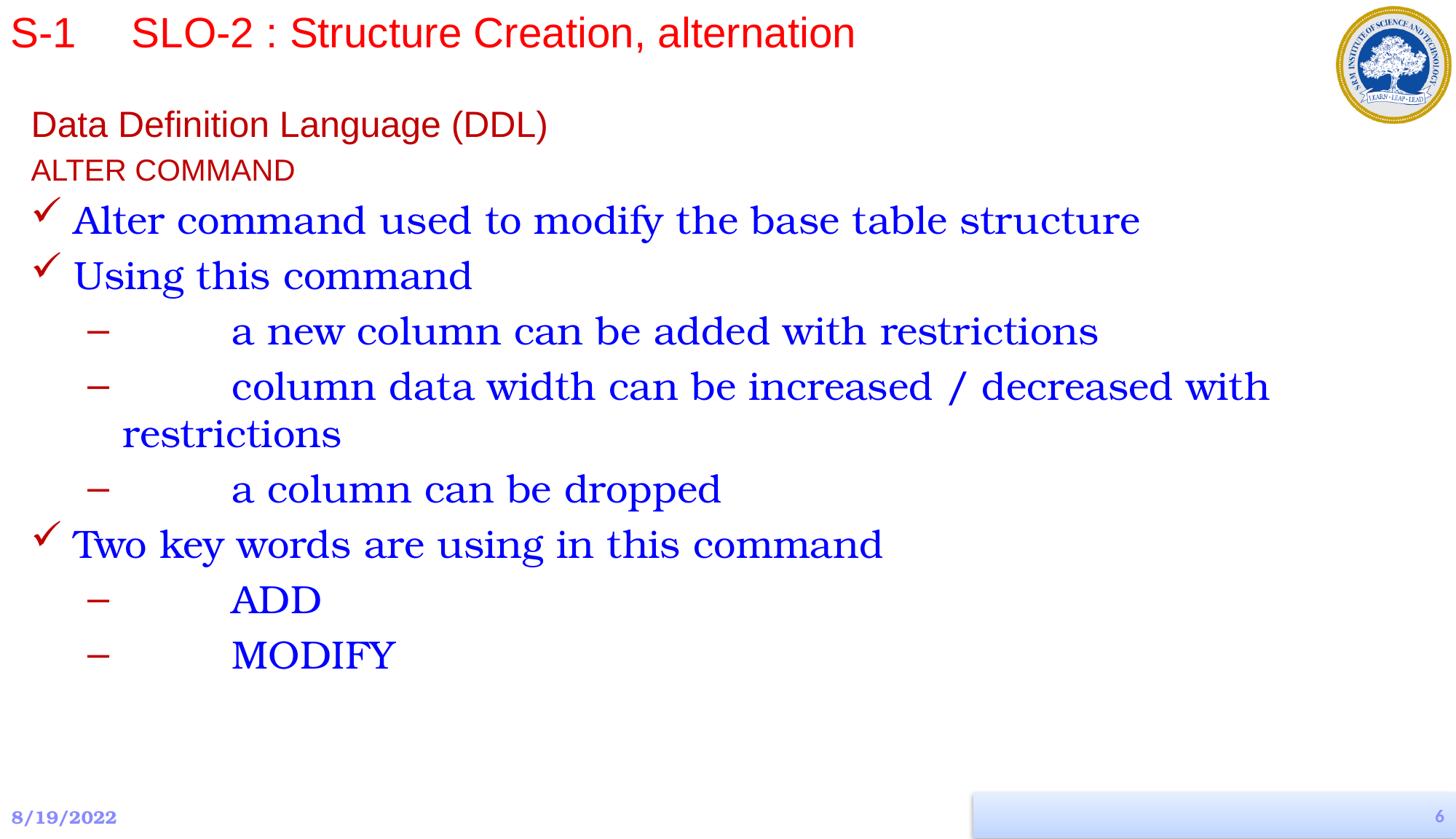

S-1 	 SLO-2 : Structure Creation, alternation
Data Definition Language (DDL)
ALTER COMMAND
Alter command used to modify the base table structure
Using this command
	a new column can be added with restrictions
	column data width can be increased / decreased with restrictions
	a column can be dropped
Two key words are using in this command
	ADD
	MODIFY

6
8/19/2022